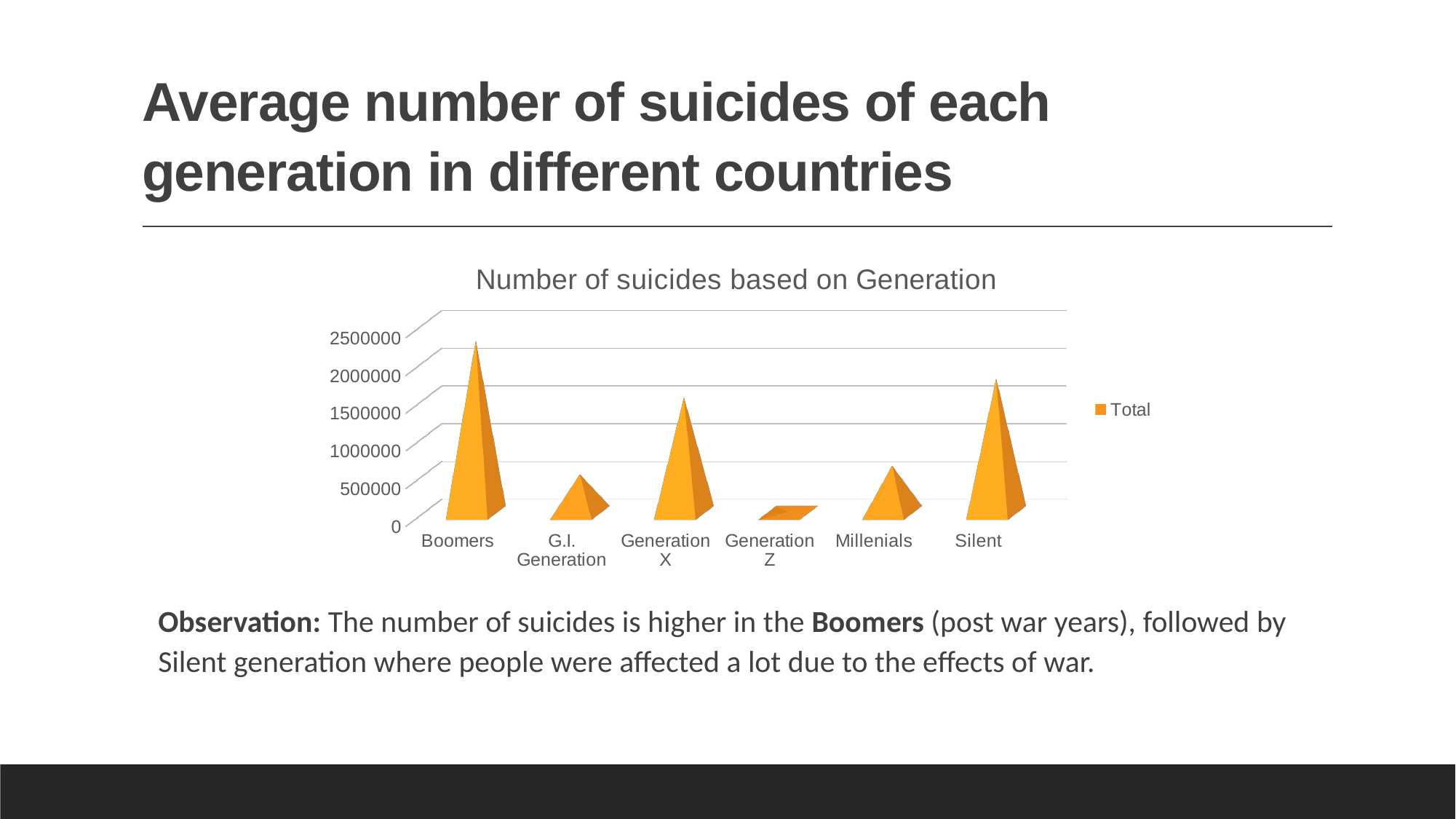

# Average number of suicides of each generation in different countries

[unsupported chart]

Observation: The number of suicides is higher in the Boomers (post war years), followed by Silent generation where people were affected a lot due to the effects of war.